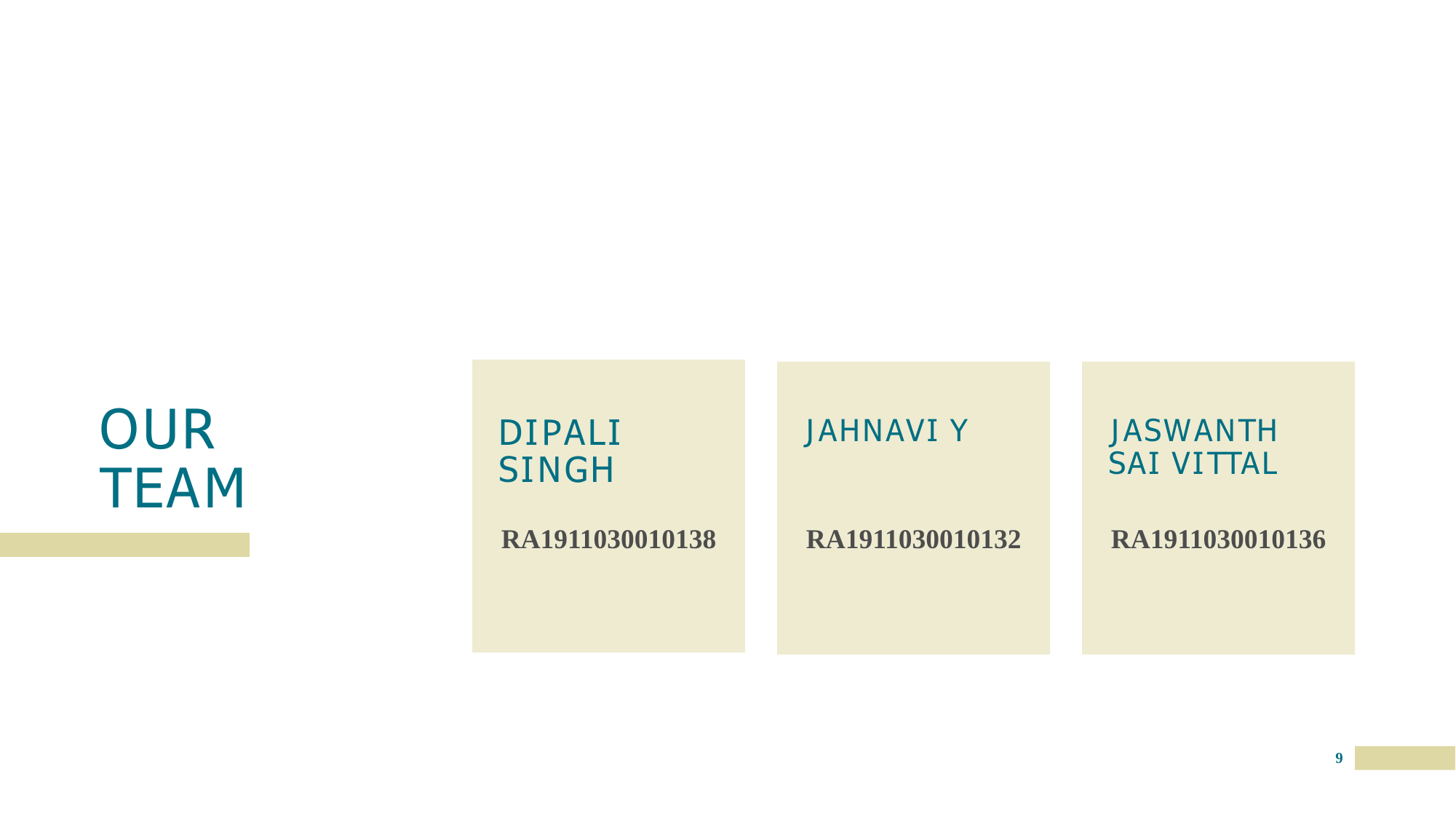

# OUR TEAM
DIPALI SINGH
JAHNAVI Y
JASWANTH SAI VITTAL
RA1911030010138
RA1911030010132
RA1911030010136
9